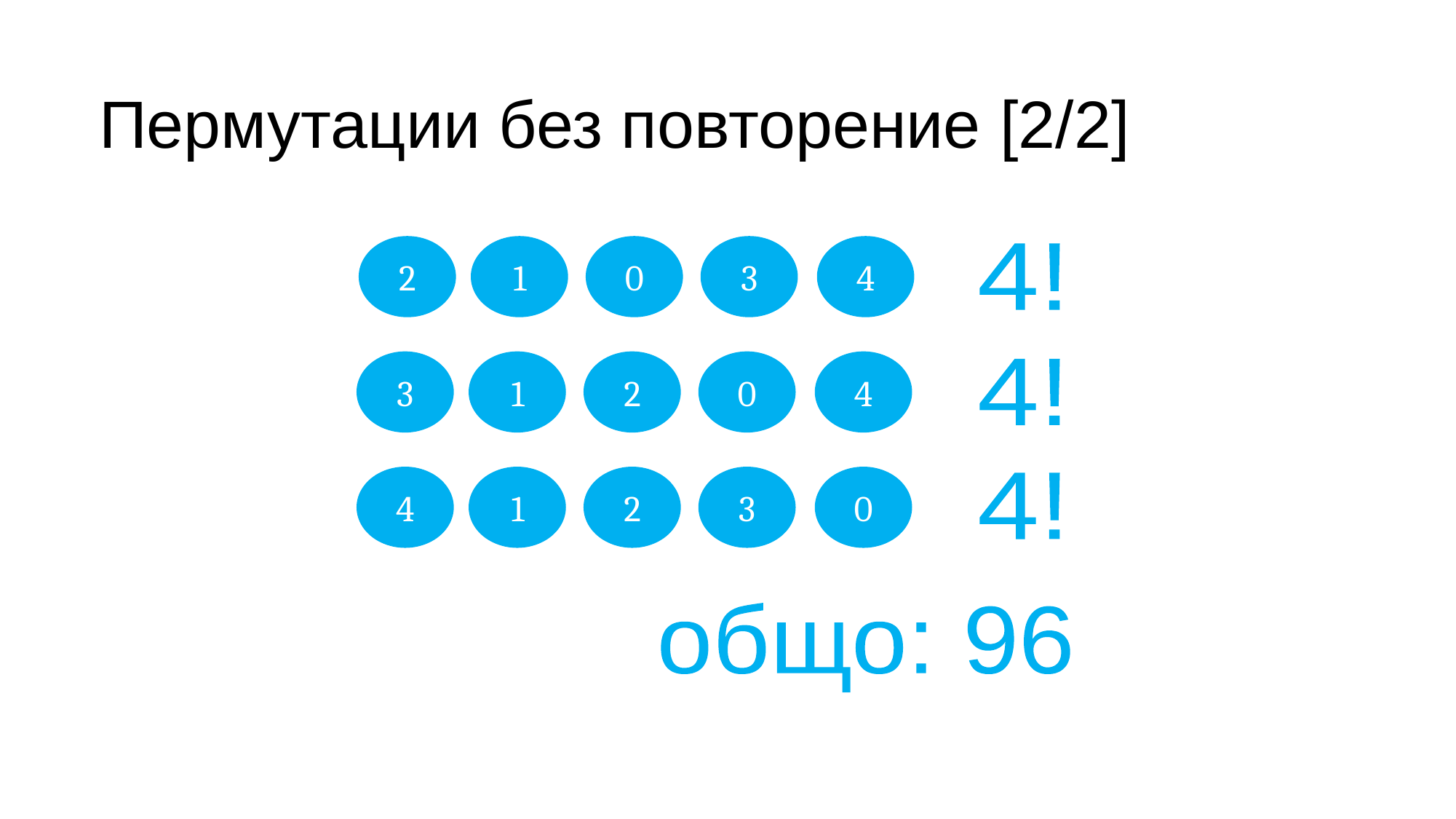

# Пермутации без повторение [2/2]

2
1
0
3
4
4!
3
1
2
0
4
4!
4
1
2
3
0
4!
общо: 96